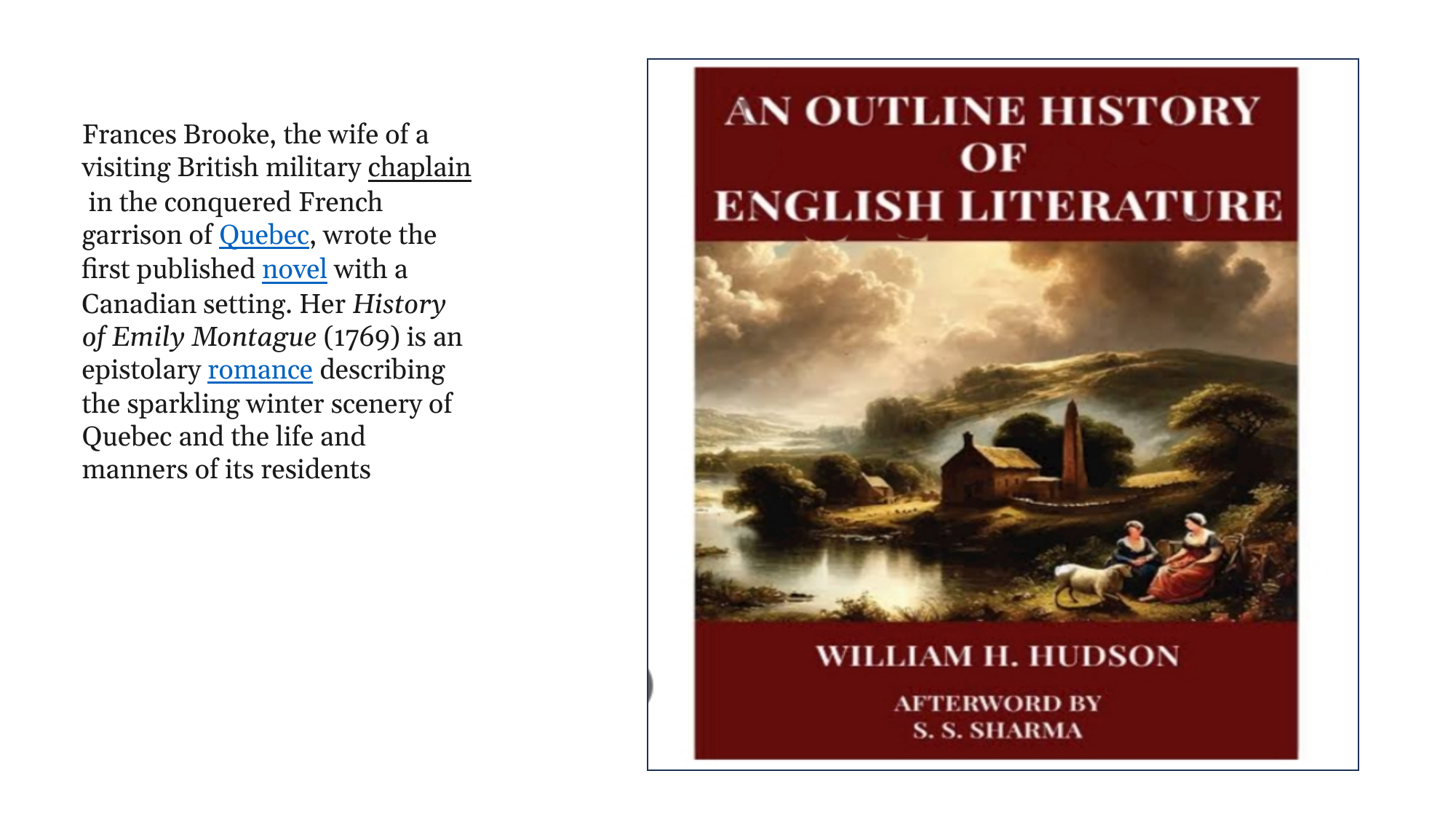

Frances Brooke, the wife of a visiting British military chaplain in the conquered French garrison of Quebec, wrote the first published novel with a Canadian setting. Her History of Emily Montague (1769) is an epistolary romance describing the sparkling winter scenery of Quebec and the life and manners of its residents